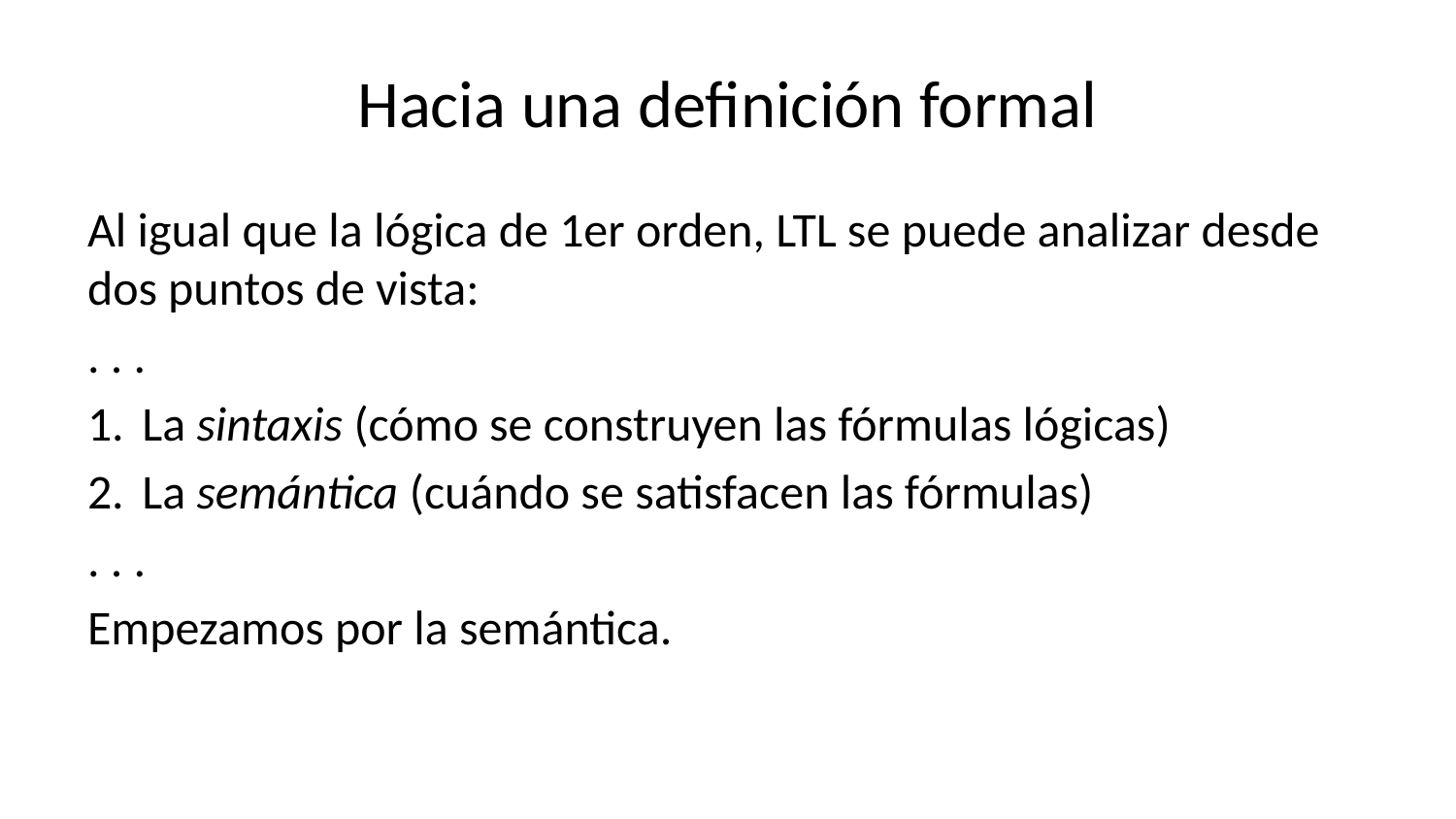

# Hacia una definición formal
Al igual que la lógica de 1er orden, LTL se puede analizar desde dos puntos de vista:
. . .
La sintaxis (cómo se construyen las fórmulas lógicas)
La semántica (cuándo se satisfacen las fórmulas)
. . .
Empezamos por la semántica.